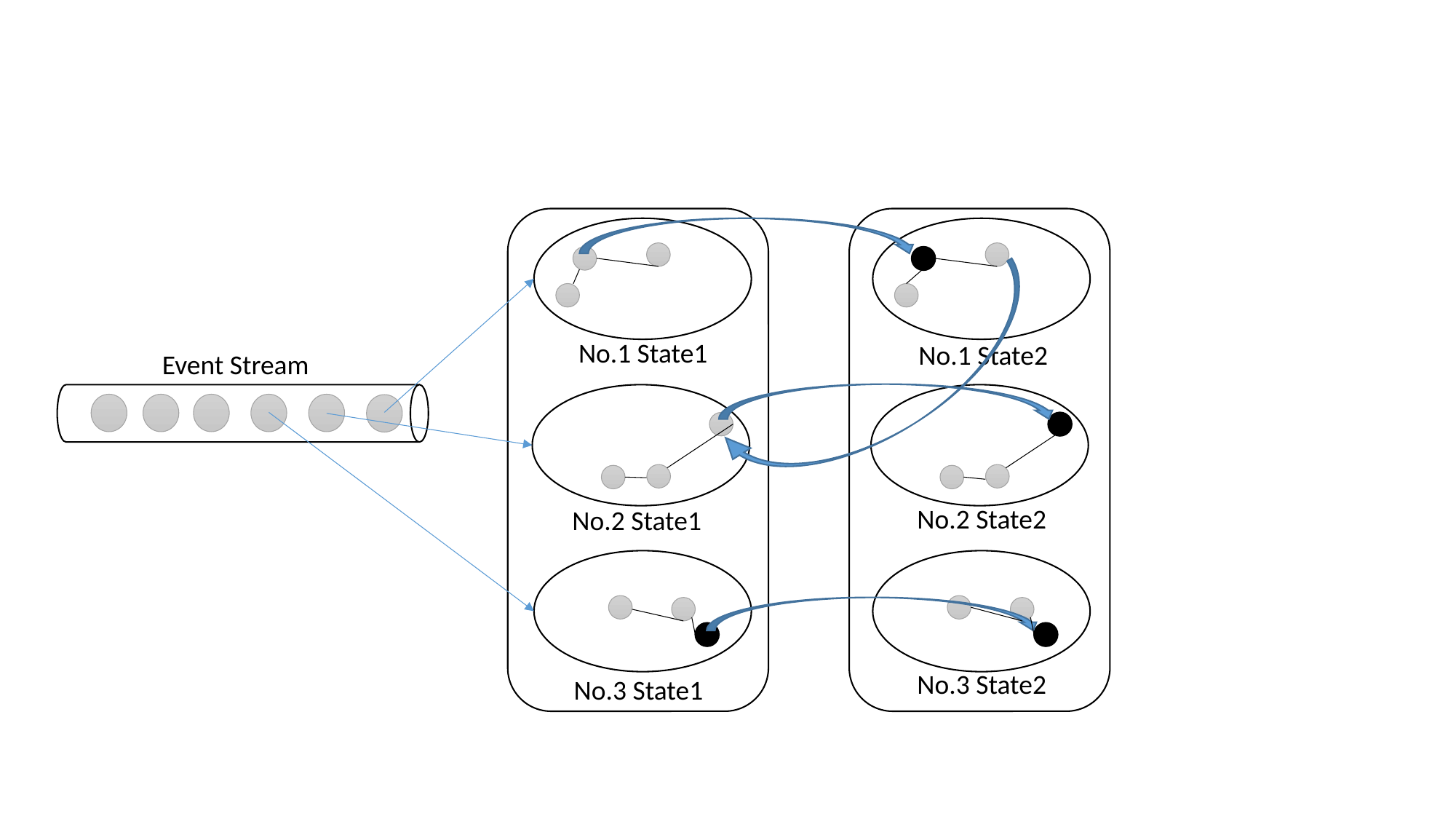

No.1 State1
No.1 State2
Event Stream

No.2 State2
No.2 State1

No.3 State2
No.3 State1